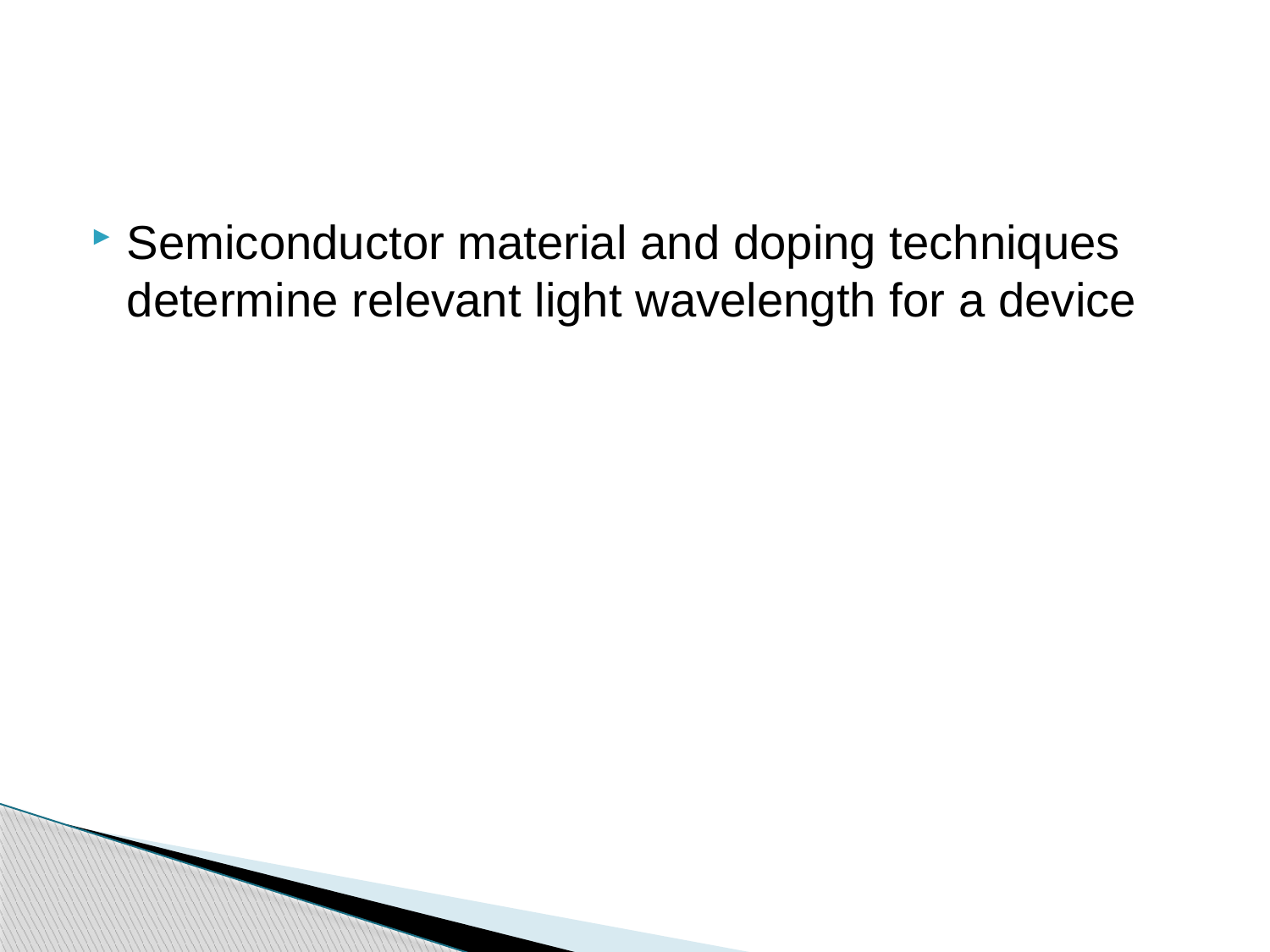

#
Semiconductor material and doping techniques determine relevant light wavelength for a device